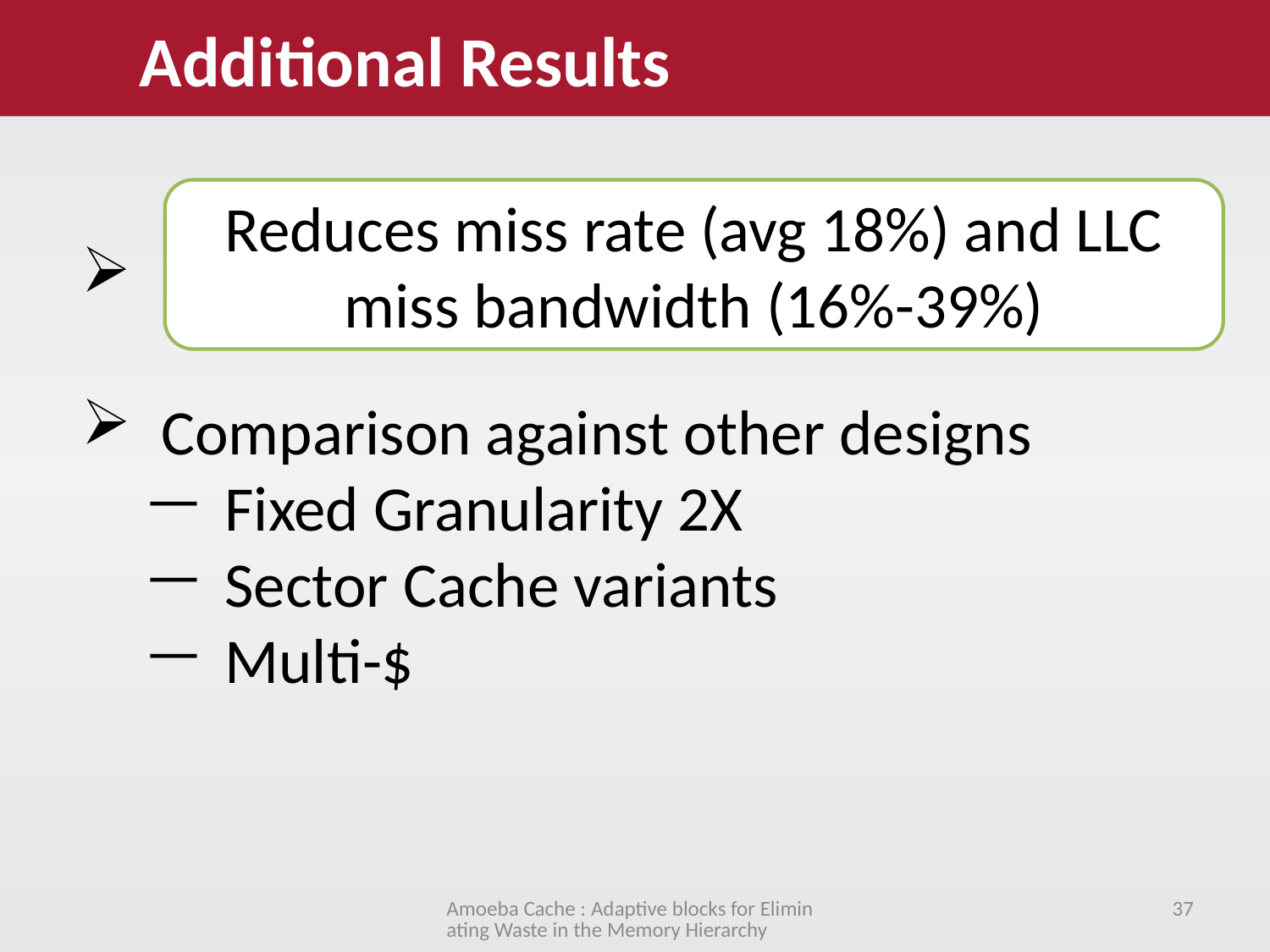

Additional Results
Reduces miss rate (avg 18%) and LLC miss bandwidth (16%-39%)
Multicore Shared Cache

Comparison against other designs
Fixed Granularity 2X
Sector Cache variants
Multi-$

Amoeba Cache : Adaptive blocks for Eliminating Waste in the Memory Hierarchy
37